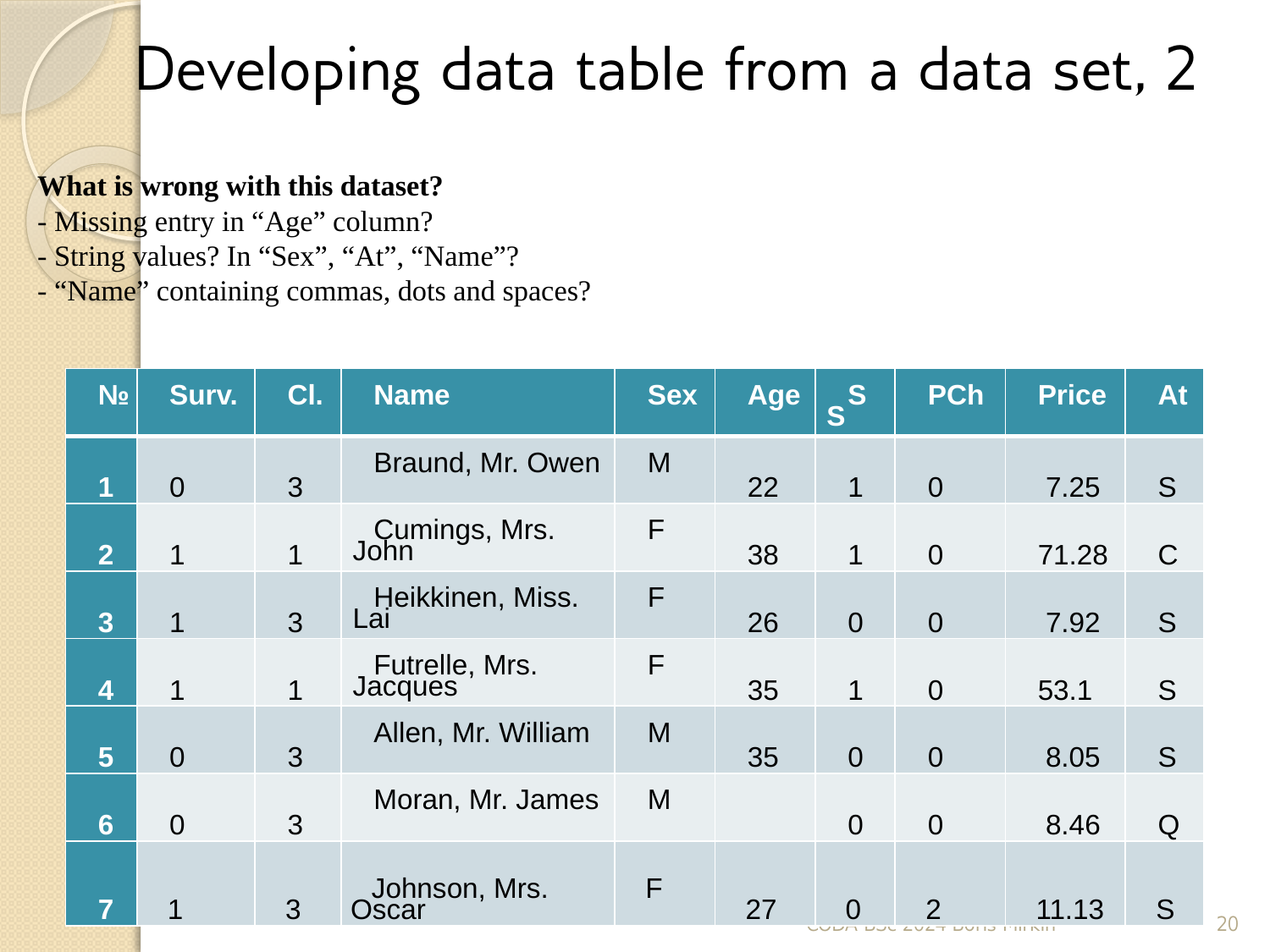

Developing data table from a data set, 2
# What is wrong with this dataset? - Missing entry in “Age” column? - String values? In “Sex”, “At”, “Name”? - “Name” containing commas, dots and spaces?
| № | Surv. | Cl. | Name | Sex | Age | SS | PCh | Price | At |
| --- | --- | --- | --- | --- | --- | --- | --- | --- | --- |
| 1 | 0 | 3 | Braund, Mr. Owen | М | 22 | 1 | 0 | 7.25 | S |
| 2 | 1 | 1 | Cumings, Mrs. John | F | 38 | 1 | 0 | 71.28 | C |
| 3 | 1 | 3 | Heikkinen, Miss. Lai | F | 26 | 0 | 0 | 7.92 | S |
| 4 | 1 | 1 | Futrelle, Mrs. Jacques | F | 35 | 1 | 0 | 53.1 | S |
| 5 | 0 | 3 | Allen, Mr. William | М | 35 | 0 | 0 | 8.05 | S |
| 6 | 0 | 3 | Moran, Mr. James | М |  | 0 | 0 | 8.46 | Q |
| 7 | 1 | 3 | Johnson, Mrs. Oscar | F | 27 | 0 | 2 | 11.13 | S |
CODA BSc 2024 Boris Mirkin
20